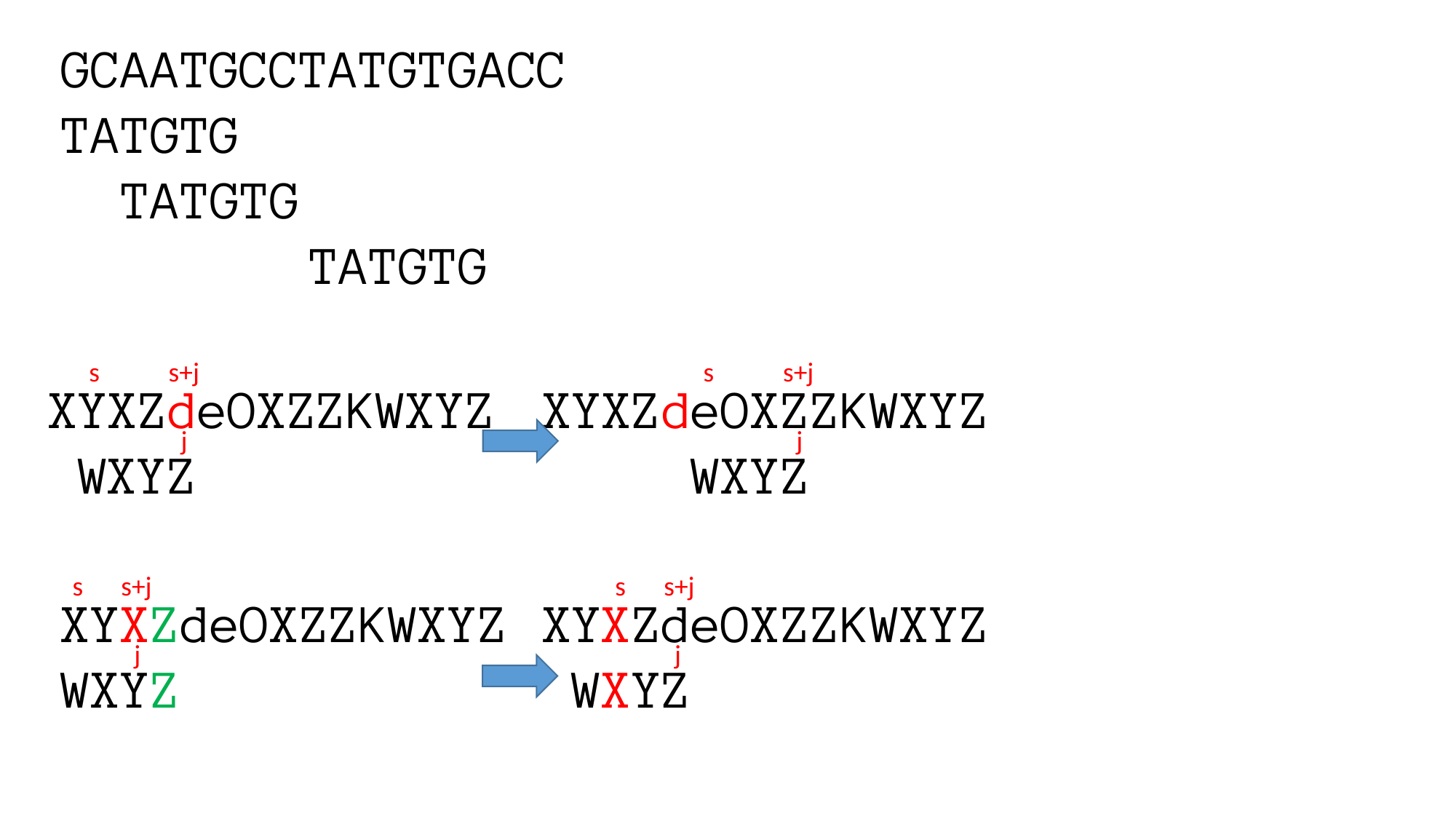

GCAATGCCTATGTGACC
TATGTG
  TATGTG
		 TATGTG
s
s+j
s
s+j
XYXZdeOXZZKWXYZ
 WXYZ
XYXZdeOXZZKWXYZ
     WXYZ
j
j

s
s+j
s
s+j
XYXZdeOXZZKWXYZ
WXYZ
XYXZdeOXZZKWXYZ
 WXYZ
j
j